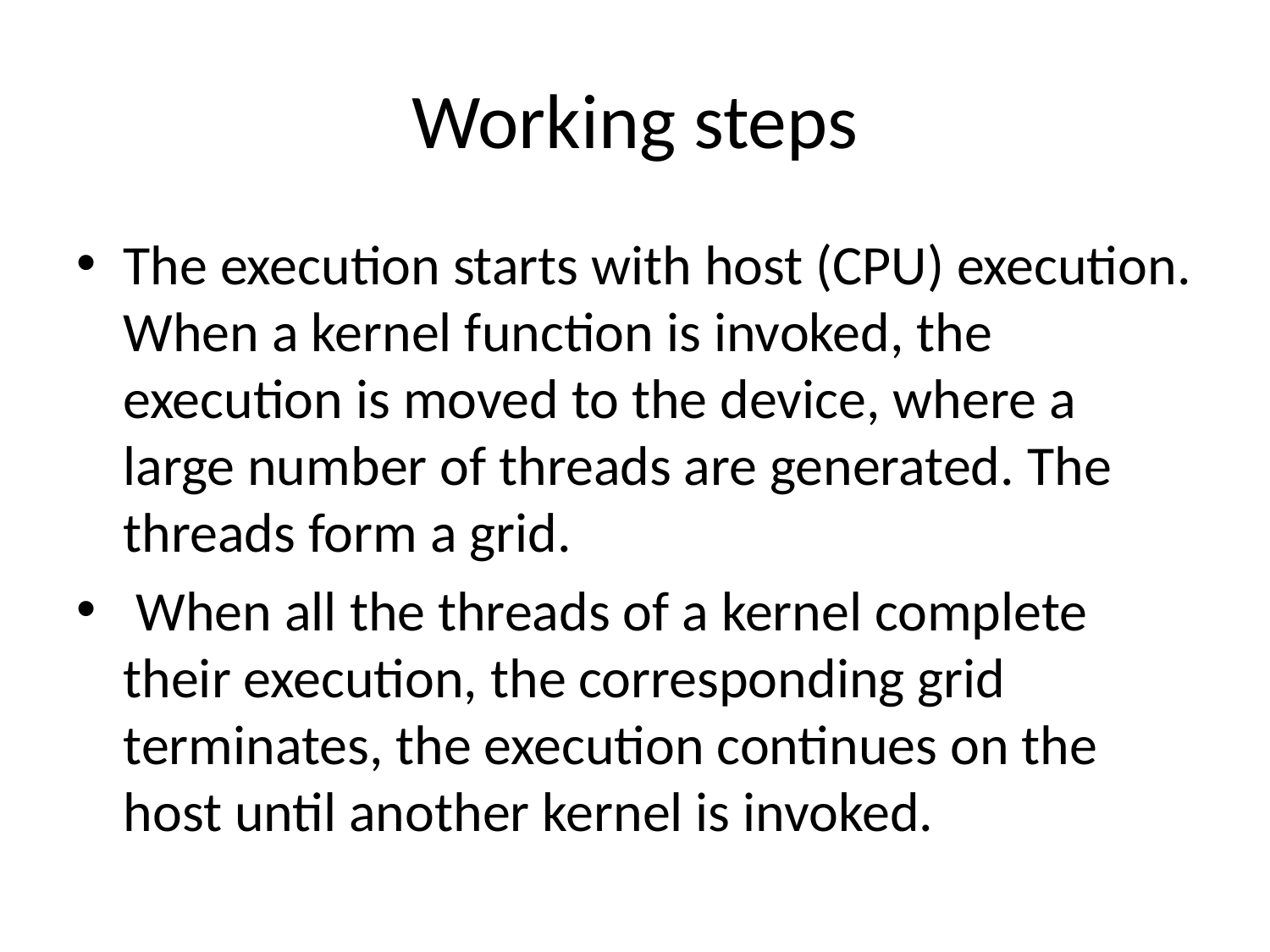

# Working steps
The execution starts with host (CPU) execution. When a kernel function is invoked, the execution is moved to the device, where a large number of threads are generated. The threads form a grid.
 When all the threads of a kernel complete their execution, the corresponding grid terminates, the execution continues on the host until another kernel is invoked.